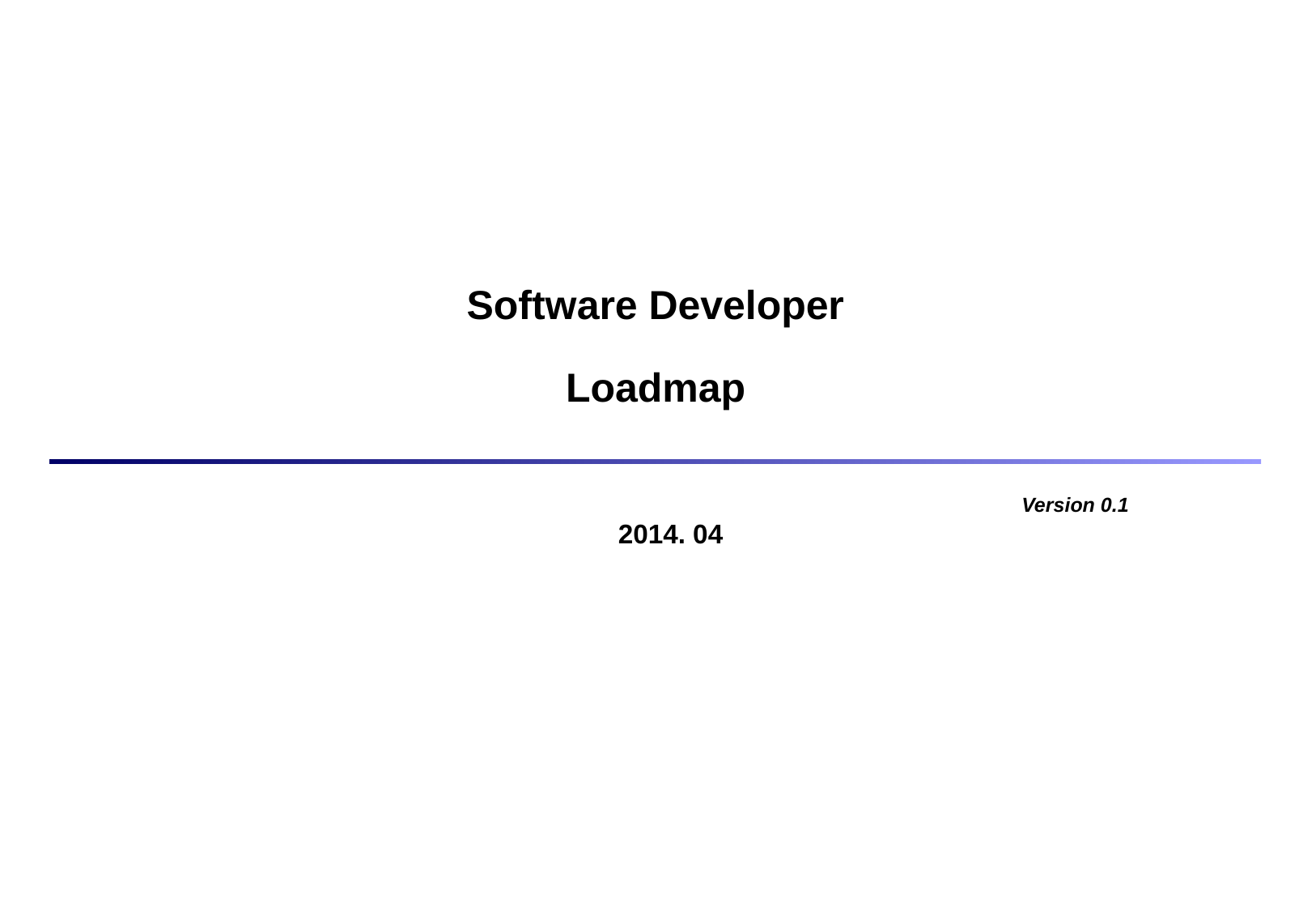

Software Developer
Loadmap
Version 0.1
2014. 04